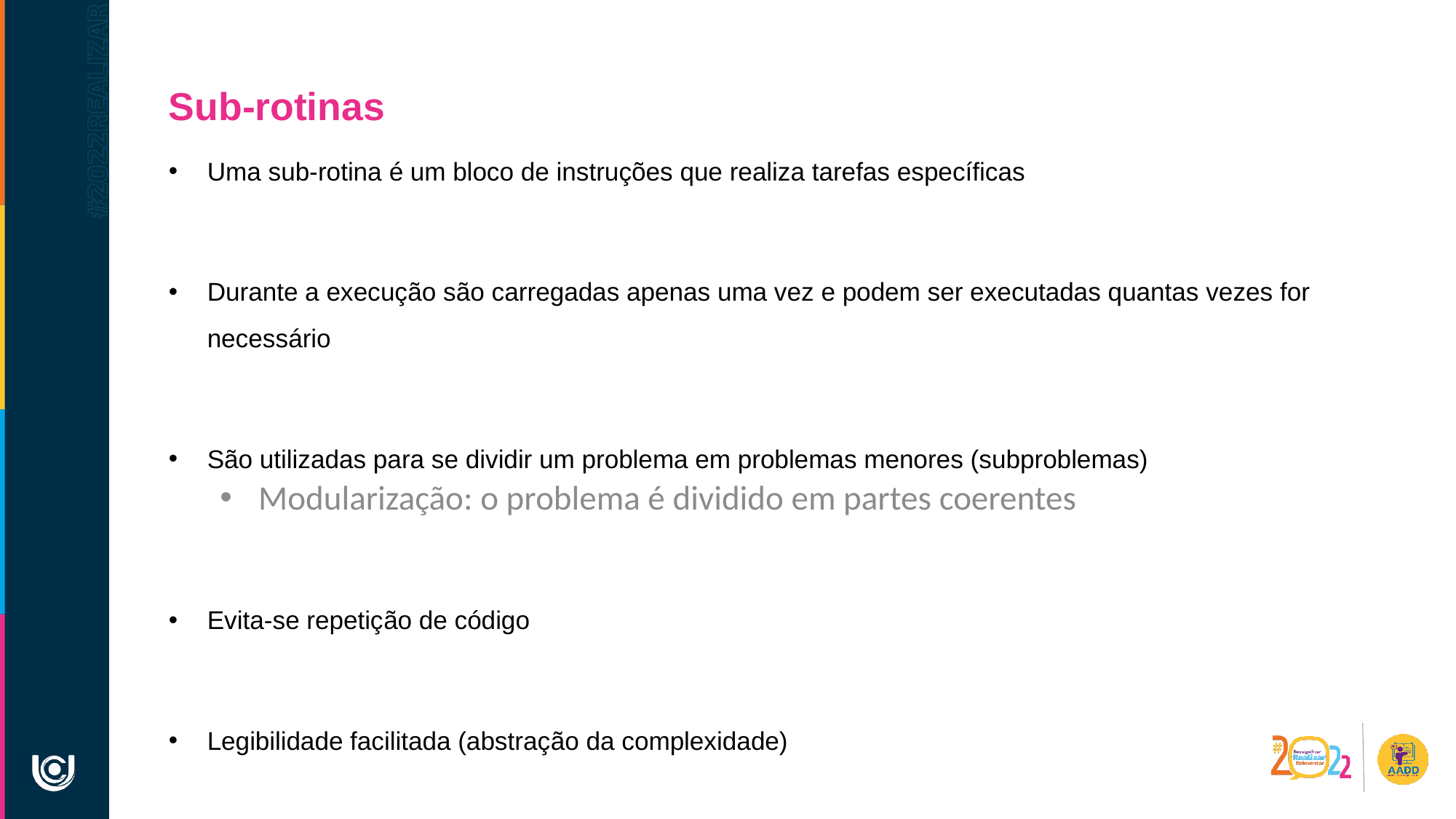

Sub-rotinas

Uma sub-rotina é um bloco de instruções que realiza tarefas específicas

Durante a execução são carregadas apenas uma vez e podem ser executadas quantas vezes for necessário

São utilizadas para se dividir um problema em problemas menores (subproblemas)
Modularização: o problema é dividido em partes coerentes

Evita-se repetição de código

Legibilidade facilitada (abstração da complexidade)